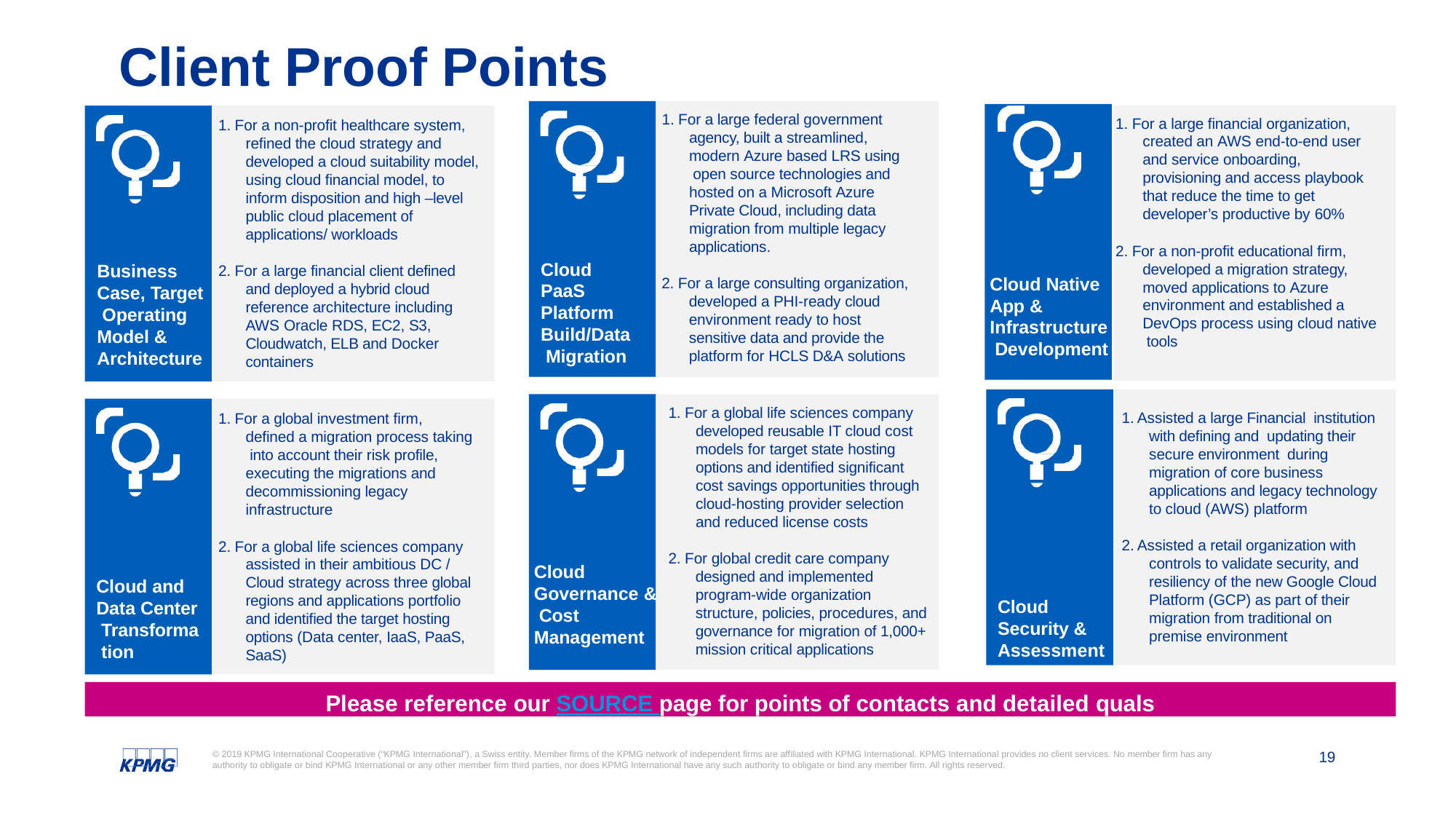

# Client Proof Points

1. For a large federal government  agency, built a streamlined,  modern Azure based LRS using  open source technologies and  hosted on a Microsoft Azure  Private Cloud, including data  migration from multiple legacy  applications.

1. For a large financial organization,  created an AWS end-to-end user  and service onboarding,  provisioning and access playbook  that reduce the time to get  developer’s productive by 60%
1. For a non-profit healthcare system,  refined the cloud strategy and  developed a cloud suitability model,  using cloud financial model, to  inform disposition and high –level  public cloud placement of  applications/ workloads

2. For a non-profit educational firm,  developed a migration strategy,  moved applications to Azure  environment and established a  DevOps process using cloud native  tools
Cloud  PaaS  Platform  Build/Data  Migration
Business  Case, Target  Operating  Model &  Architecture
2. For a large financial client defined  and deployed a hybrid cloud  reference architecture including  AWS Oracle RDS, EC2, S3,  Cloudwatch, ELB and Docker  containers
Cloud Native  App &  Infrastructure  Development
2. For a large consulting organization,  developed a PHI-ready cloud  environment ready to host  sensitive data and provide the  platform for HCLS D&A solutions

1. For a global life sciences company  developed reusable IT cloud cost  models for target state hosting  options and identified significant  cost savings opportunities through  cloud-hosting provider selection  and reduced license costs

1. Assisted a large Financial  institution with defining and  updating their secure environment  during migration of core business  applications and legacy technology  to cloud (AWS) platform
1. For a global investment firm,  defined a migration process taking  into account their risk profile,  executing the migrations and  decommissioning legacy  infrastructure

2. Assisted a retail organization with  controls to validate security, and  resiliency of the new Google Cloud  Platform (GCP) as part of their  migration from traditional on  premise environment
2. For a global life sciences company  assisted in their ambitious DC /  Cloud strategy across three global  regions and applications portfolio  and identified the target hosting  options (Data center, IaaS, PaaS,  SaaS)
2. For global credit care company  designed and implemented  program-wide organization  structure, policies, procedures, and  governance for migration of 1,000+  mission critical applications
Cloud  Governance &  Cost  Management
Cloud and  Data Center  Transforma  tion
Cloud  Security &  Assessment
Please reference our SOURCE page for points of contacts and detailed quals
19
© 2019 KPMG International Cooperative (“KPMG International”), a Swiss entity. Member firms of the KPMG network of independent firms are affiliated with KPMG International. KPMG International provides no client services. No member firm has any  authority to obligate or bind KPMG International or any other member firm third parties, nor does KPMG International have any such authority to obligate or bind any member firm. All rights reserved.

Document Classification: KPMG Confidential